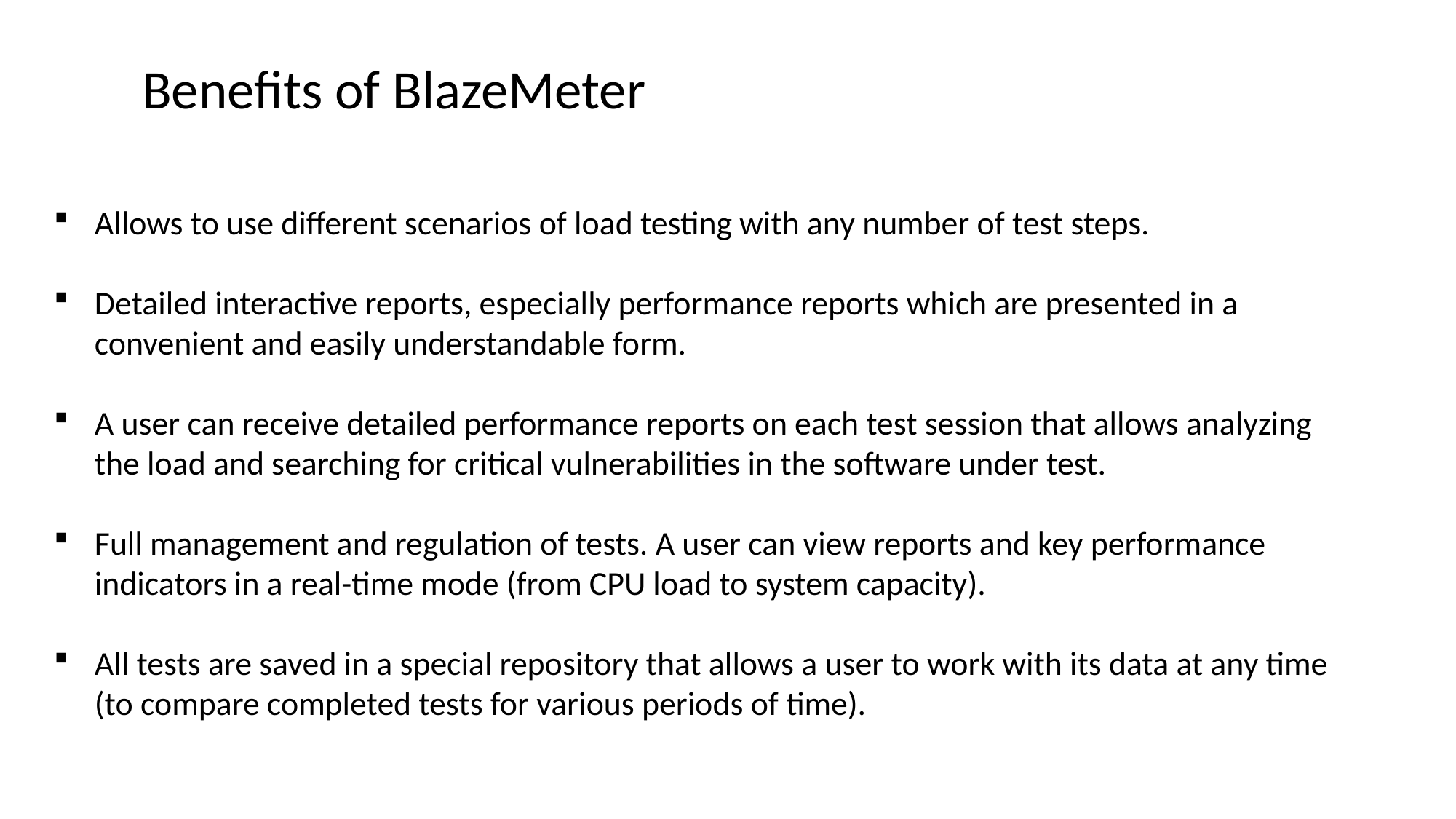

Benefits of BlazeMeter
Allows to use different scenarios of load testing with any number of test steps.

Detailed interactive reports, especially performance reports which are presented in a convenient and easily understandable form.

A user can receive detailed performance reports on each test session that allows analyzing the load and searching for critical vulnerabilities in the software under test.

Full management and regulation of tests. A user can view reports and key performance indicators in a real-time mode (from CPU load to system capacity).

All tests are saved in a special repository that allows a user to work with its data at any time (to compare completed tests for various periods of time).